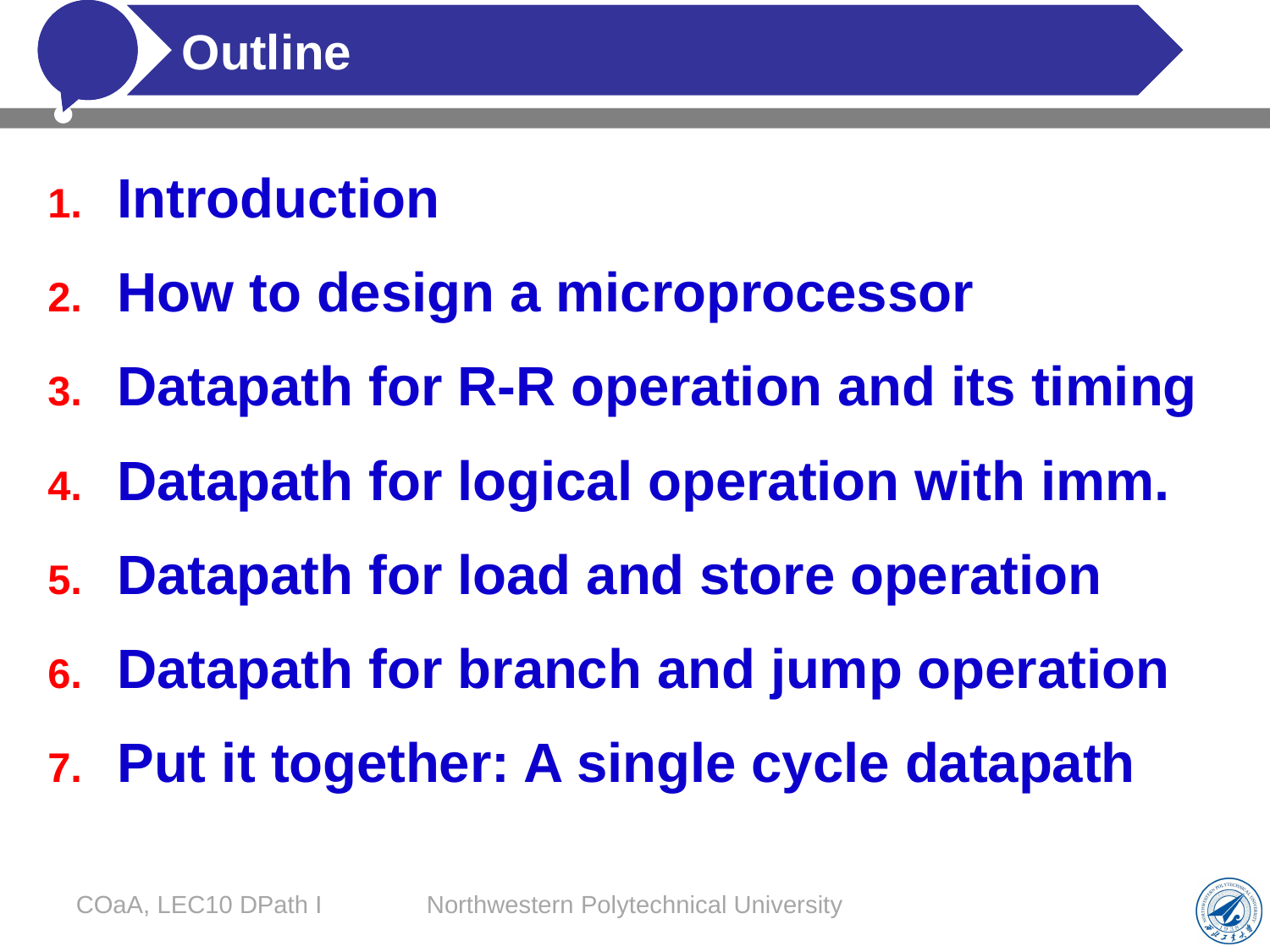

# Outline

Introduction
How to design a microprocessor
Datapath for R-R operation and its timing
Datapath for logical operation with imm.
Datapath for load and store operation
Datapath for branch and jump operation
Put it together: A single cycle datapath

COaA, LEC10 DPath I
Northwestern Polytechnical University
2